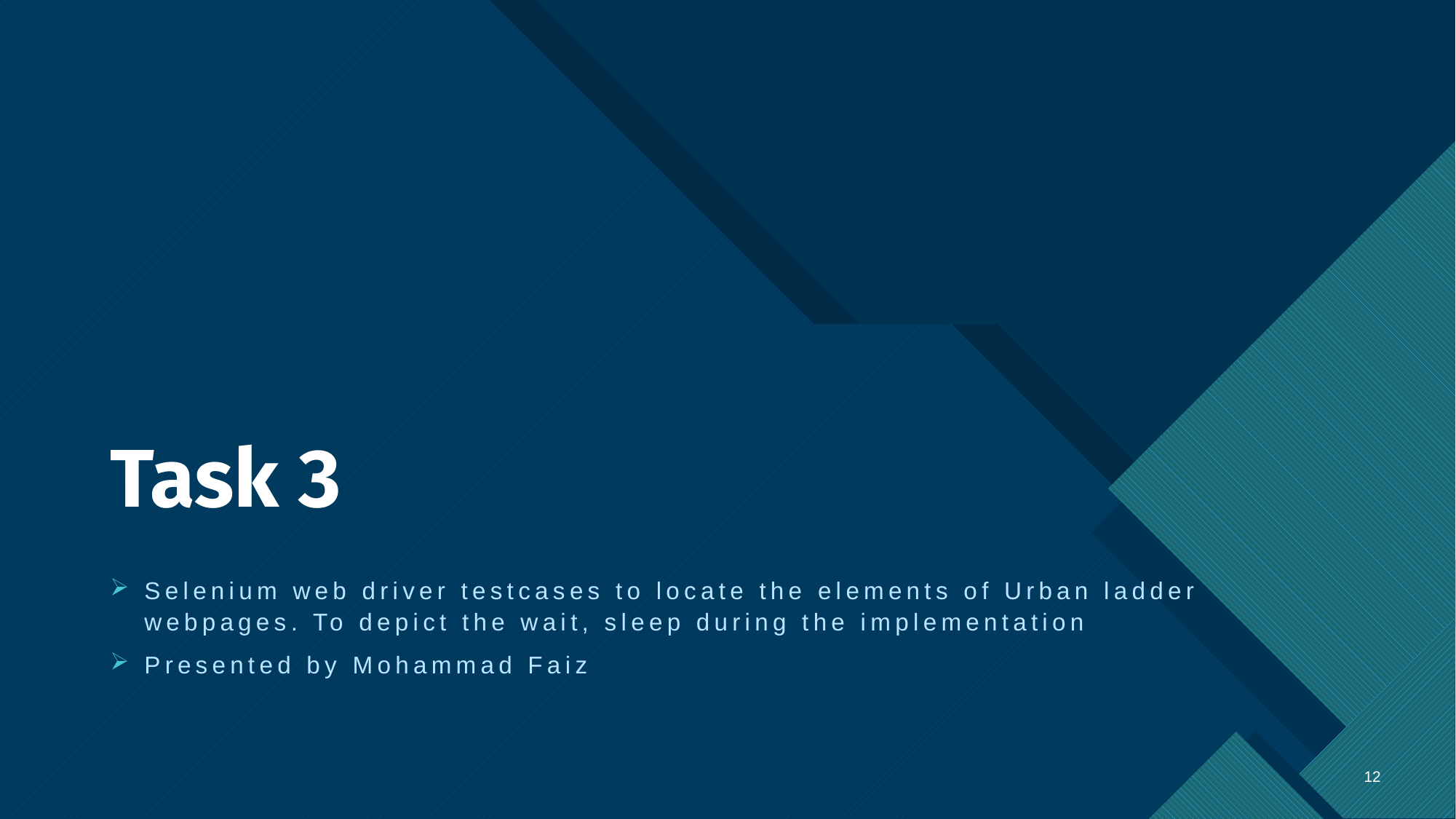

# Task 3
Selenium web driver testcases to locate the elements of Urban ladder webpages. To depict the wait, sleep during the implementation
Presented by Mohammad Faiz
12